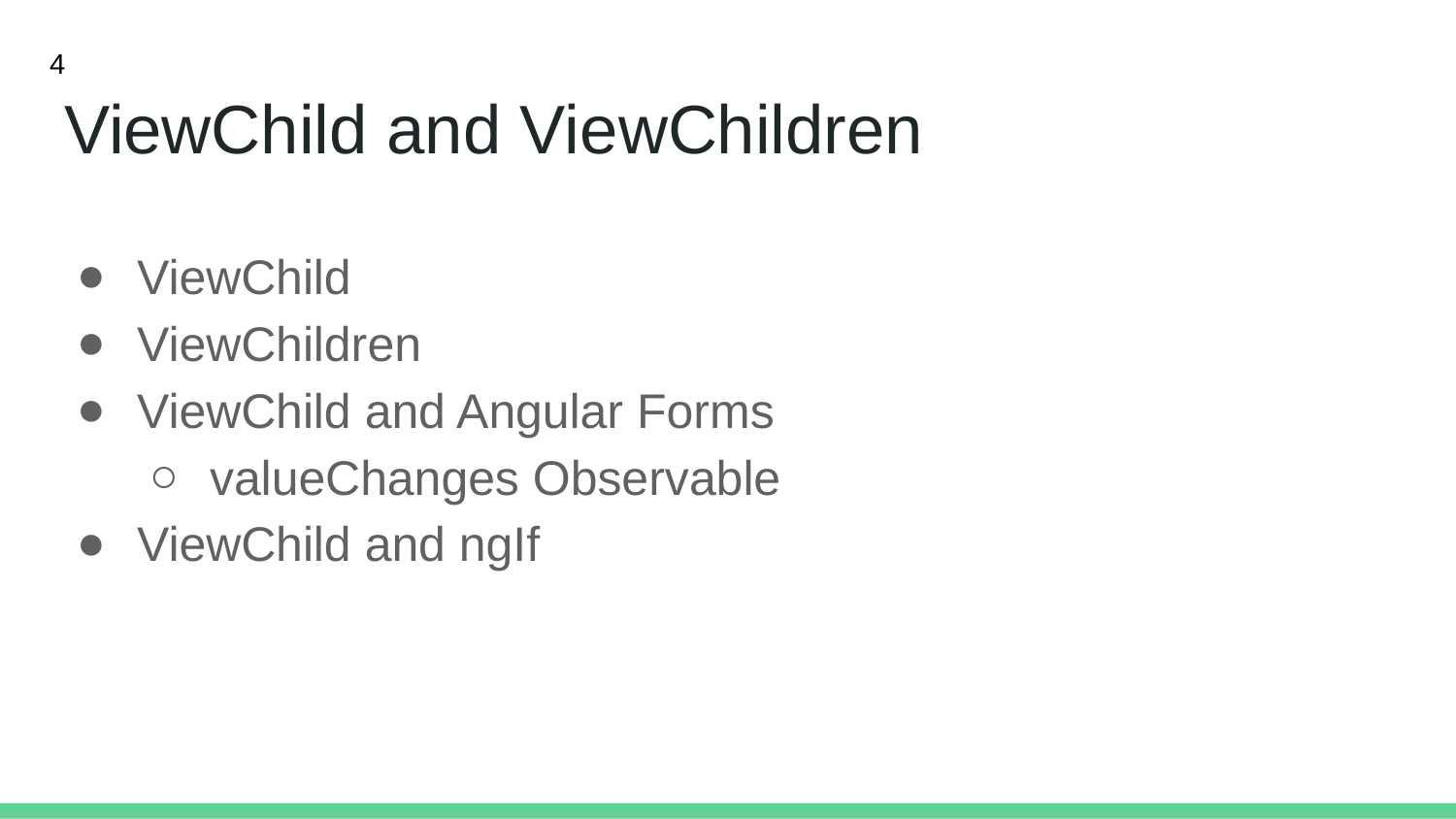

4
# ViewChild and ViewChildren
ViewChild
ViewChildren
ViewChild and Angular Forms
valueChanges Observable
ViewChild and ngIf